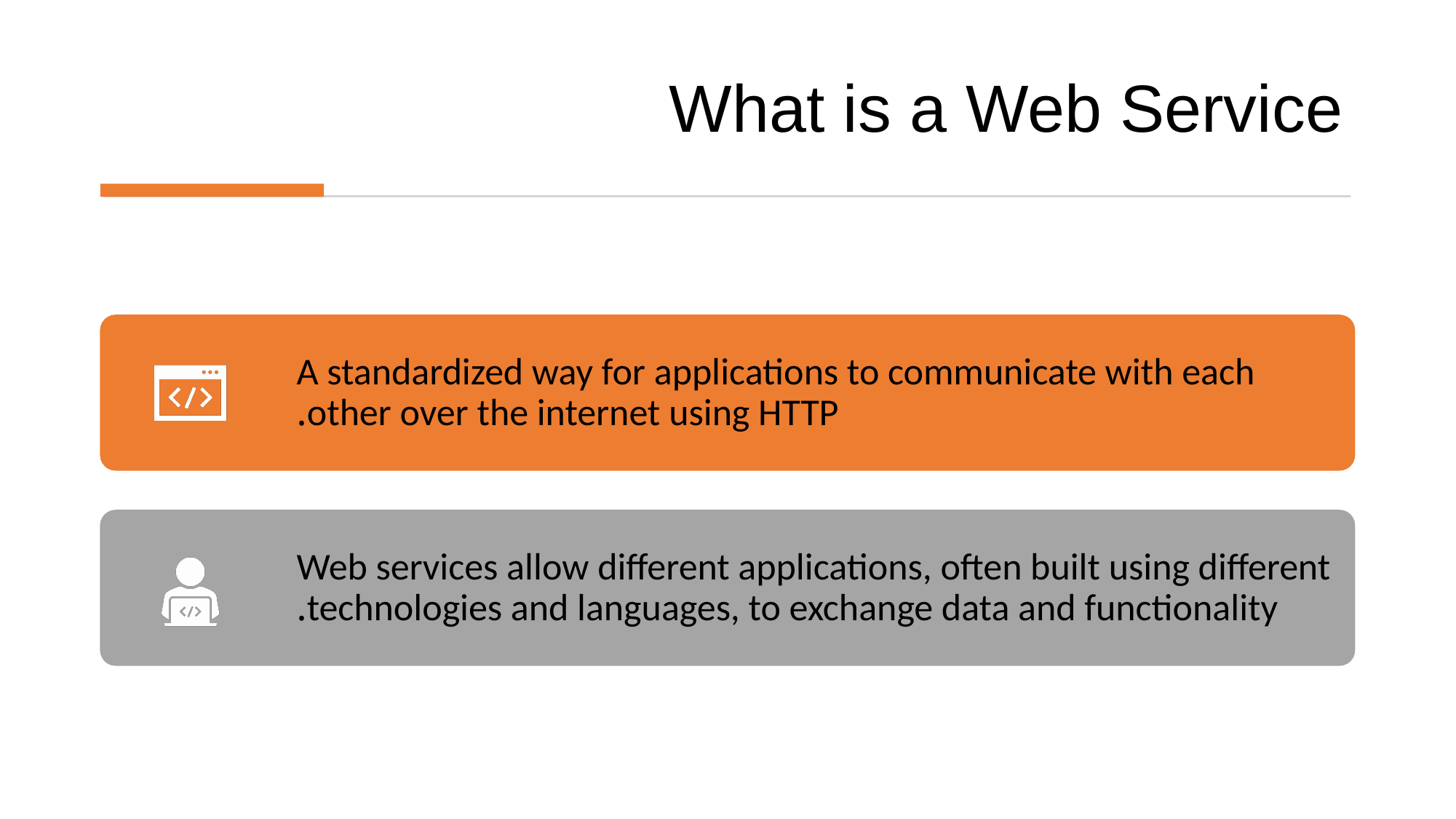

# What is a Web Service

A standardized way for applications to communicate with each other over the internet using HTTP.
Web services allow different applications, often built using different technologies and languages, to exchange data and functionality.